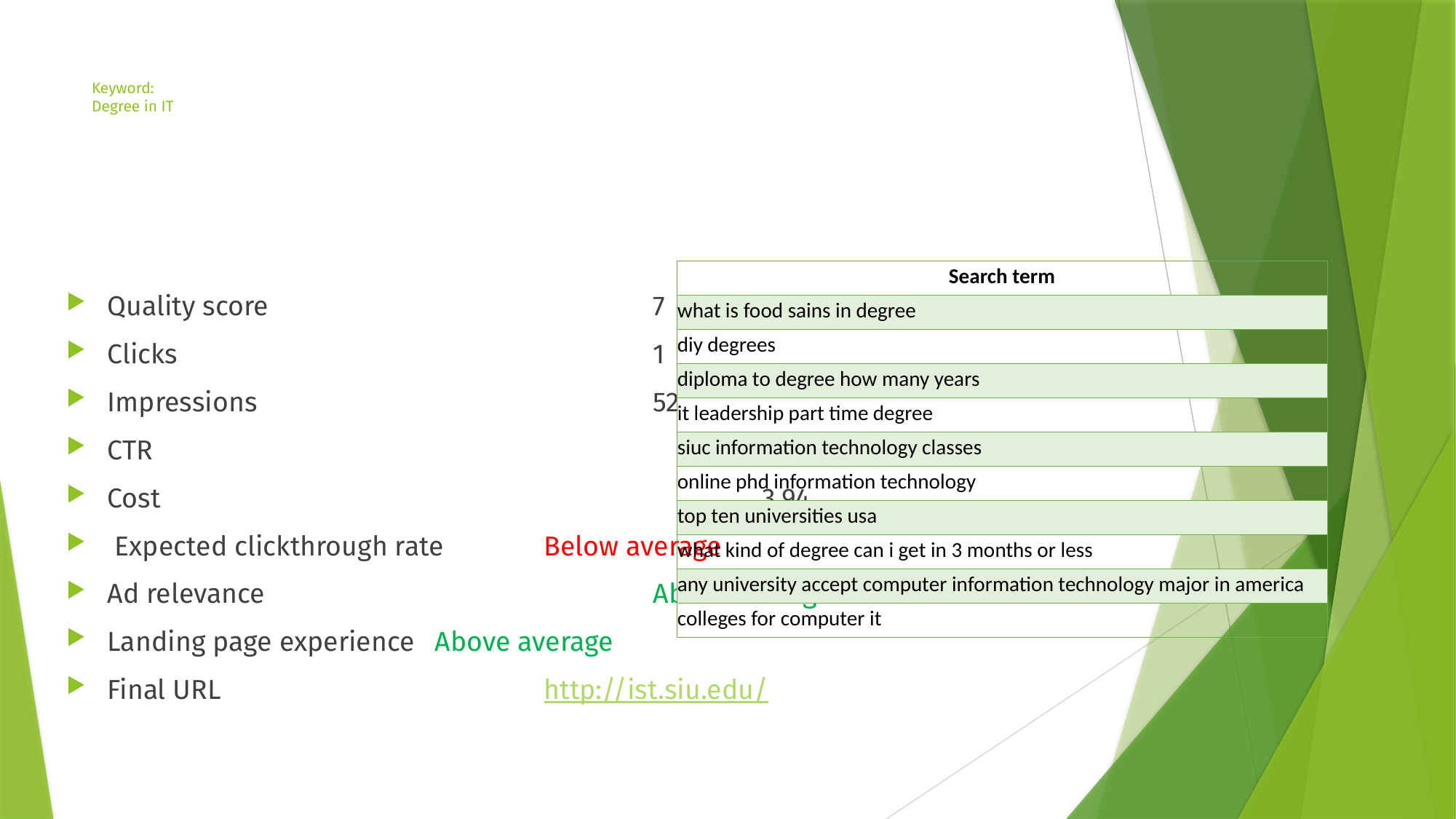

# Keyword: Degree in IT
| Search term |
| --- |
| what is food sains in degree |
| diy degrees |
| diploma to degree how many years |
| it leadership part time degree |
| siuc information technology classes |
| online phd information technology |
| top ten universities usa |
| what kind of degree can i get in 3 months or less |
| any university accept computer information technology major in america |
| colleges for computer it |
Quality score				7
Clicks					1
Impressions				52
CTR						1.92%
Cost						3.94
 Expected clickthrough rate	Below average
Ad relevance				Above average
Landing page experience	Above average
Final URL			http://ist.siu.edu/